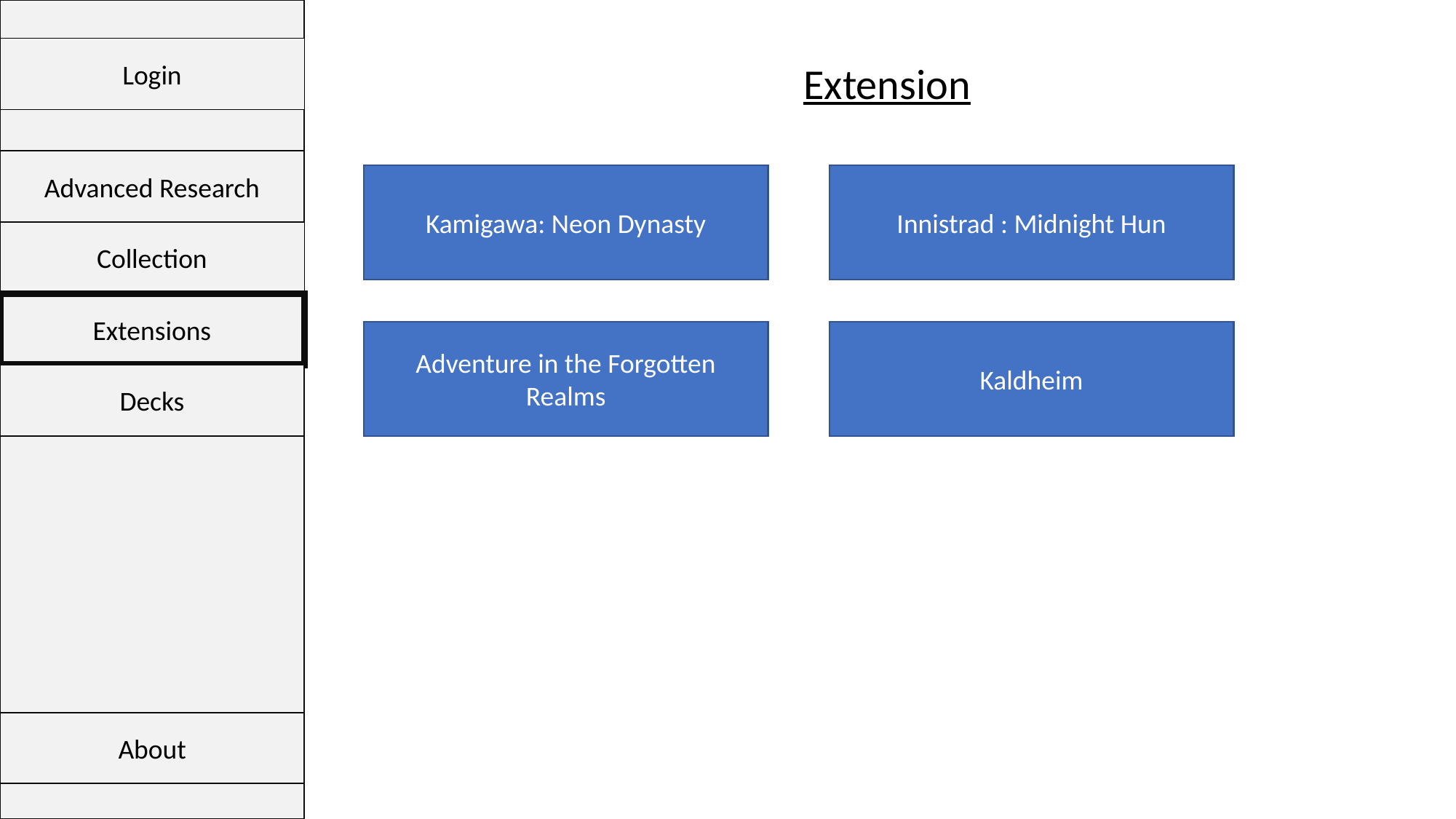

Login
Extension

Advanced Research
Kamigawa: Neon Dynasty
Innistrad : Midnight Hun
Collection
Extensions
Kaldheim
Adventure in the Forgotten Realms
Decks
About